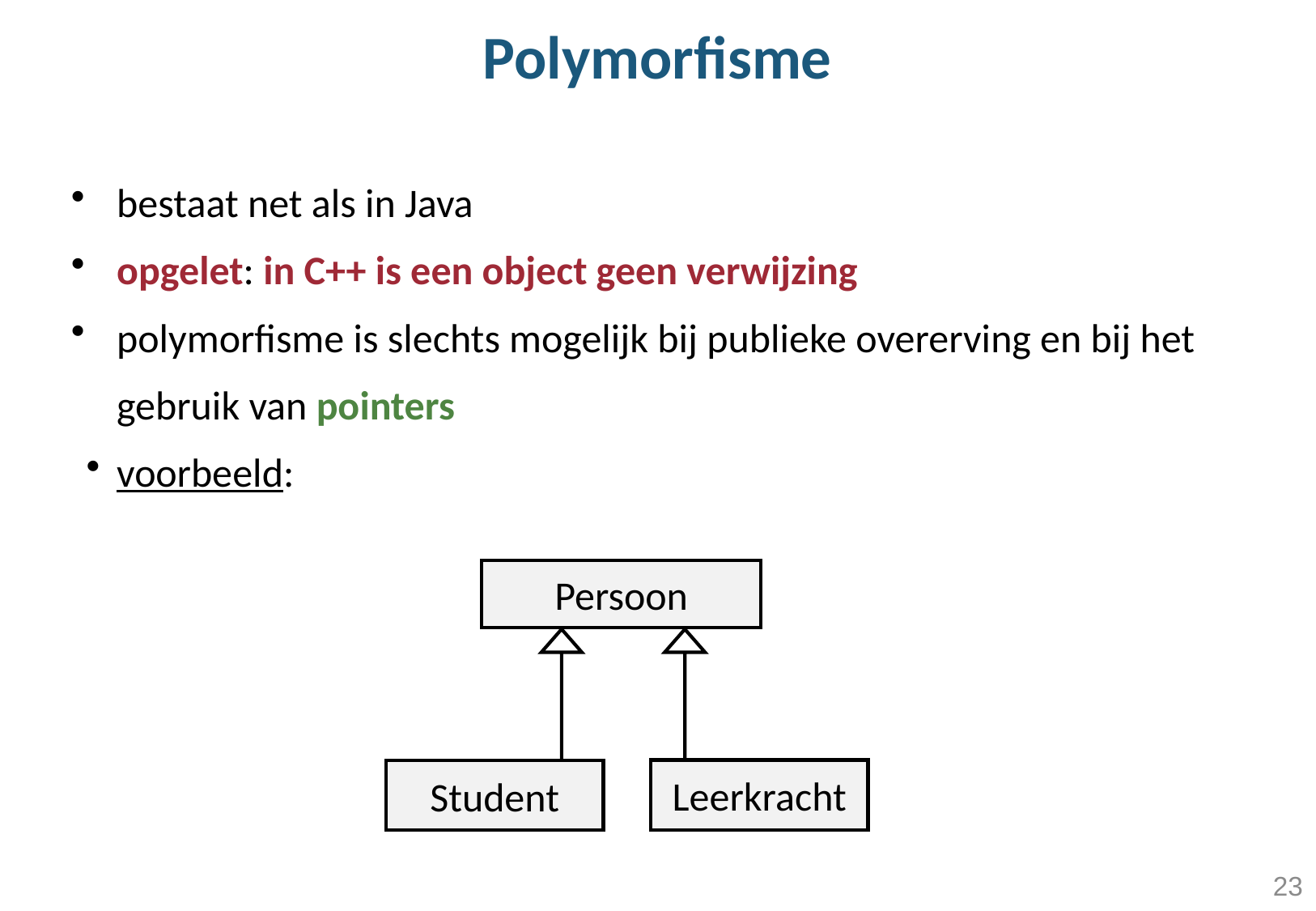

# Polymorfisme
bestaat net als in Java
opgelet: in C++ is een object geen verwijzing
polymorfisme is slechts mogelijk bij publieke overerving en bij het gebruik van pointers
voorbeeld:
Persoon

Leerkracht
Student
23